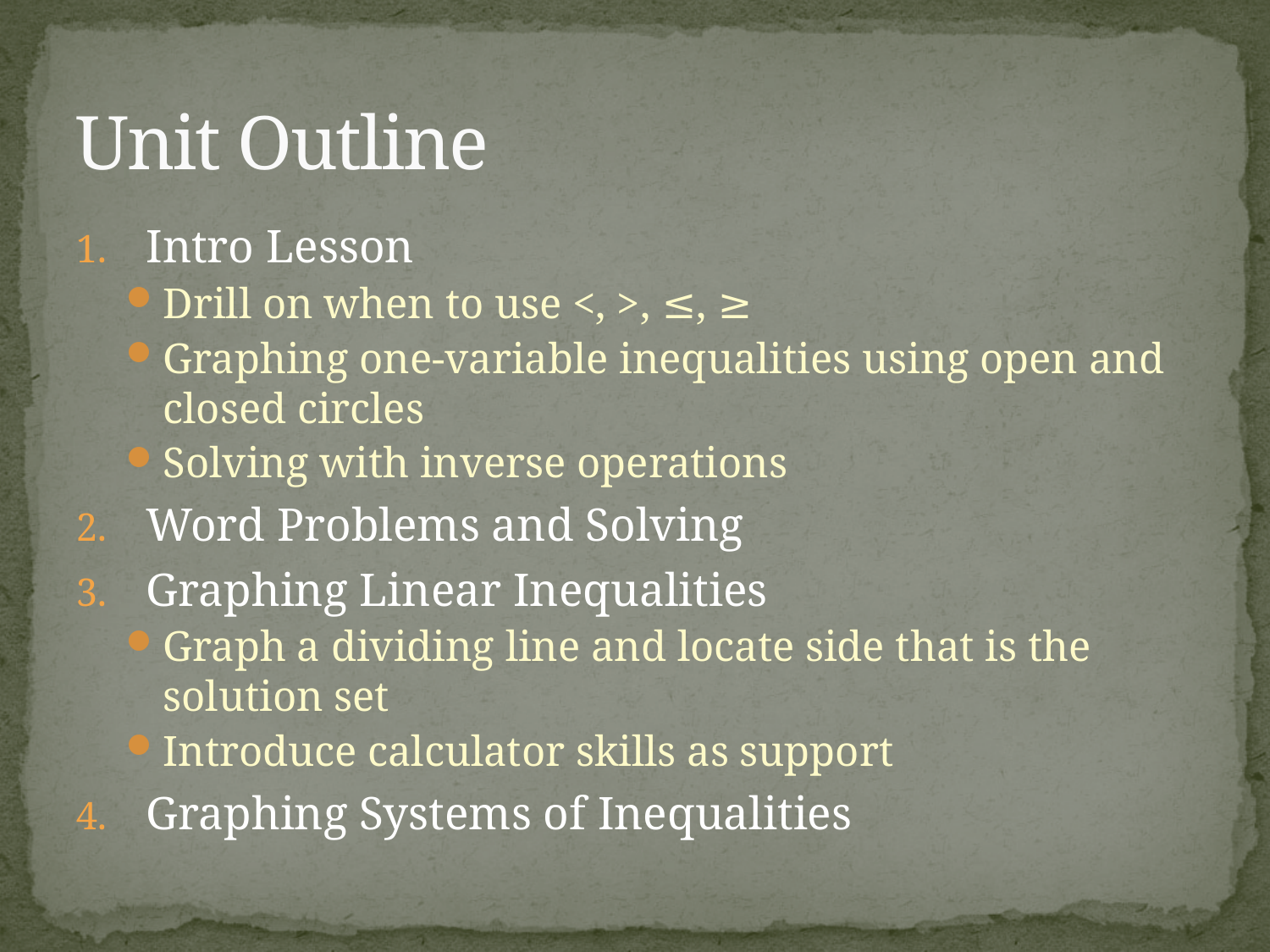

# Unit Outline
Intro Lesson
Drill on when to use <, >, ≤, ≥
Graphing one-variable inequalities using open and closed circles
Solving with inverse operations
Word Problems and Solving
Graphing Linear Inequalities
Graph a dividing line and locate side that is the solution set
Introduce calculator skills as support
Graphing Systems of Inequalities